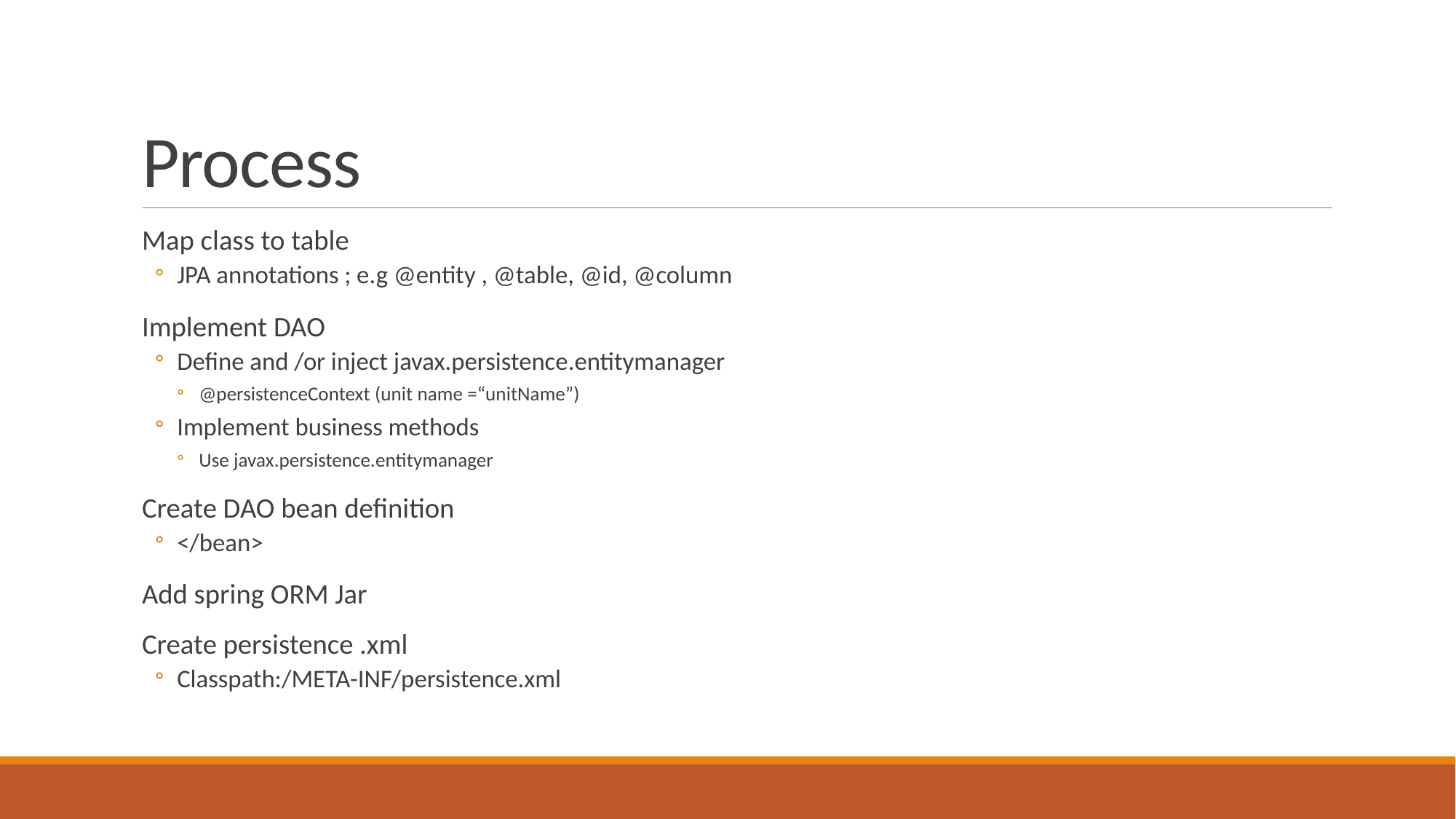

# Process
Map class to table
JPA annotations ; e.g @entity , @table, @id, @column
Implement DAO
Define and /or inject javax.persistence.entitymanager
@persistenceContext (unit name =“unitName”)
Implement business methods
Use javax.persistence.entitymanager
Create DAO bean definition
</bean>
Add spring ORM Jar
Create persistence .xml
Classpath:/META-INF/persistence.xml